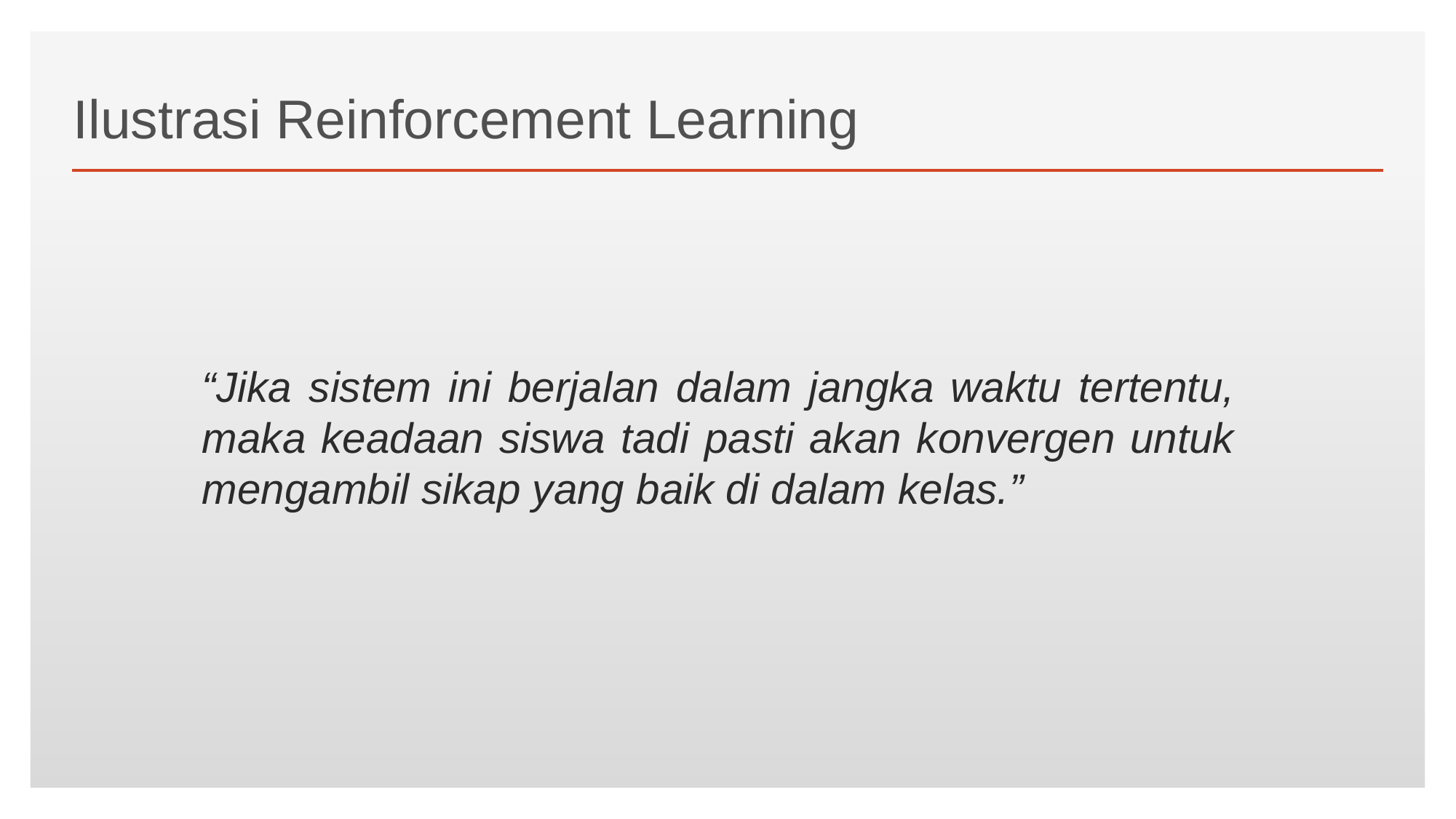

# Ilustrasi Reinforcement Learning
“Jika sistem ini berjalan dalam jangka waktu tertentu, maka keadaan siswa tadi pasti akan konvergen untuk mengambil sikap yang baik di dalam kelas.”